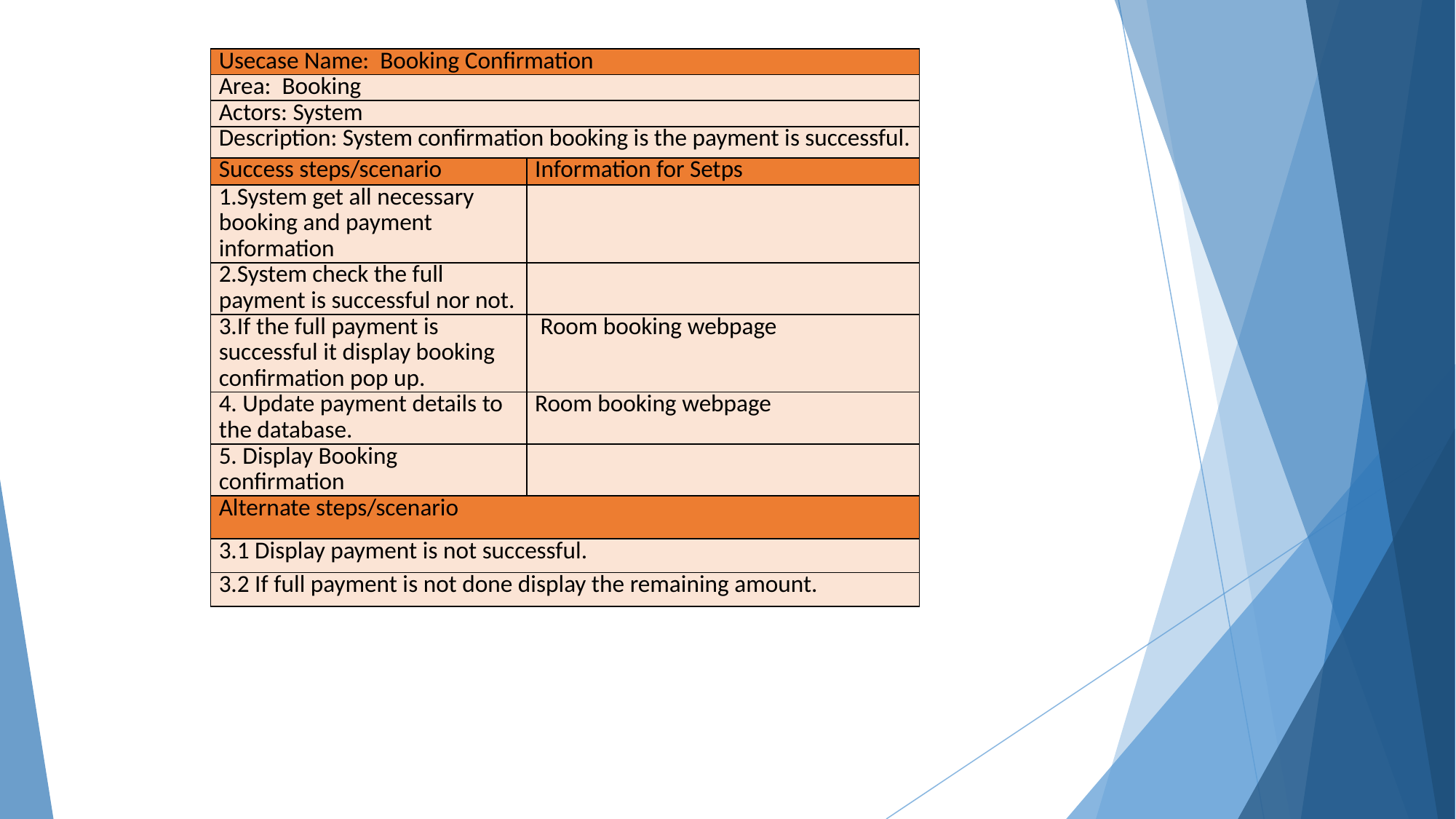

| Usecase Name: Booking Confirmation |  |
| --- | --- |
| Area: Booking |  |
| Actors: System |  |
| Description: System confirmation booking is the payment is successful. |  |
| Success steps/scenario | Information for Setps |
| 1.System get all necessary booking and payment information |  |
| 2.System check the full payment is successful nor not. |  |
| 3.If the full payment is successful it display booking confirmation pop up. | Room booking webpage |
| 4. Update payment details to the database. | Room booking webpage |
| 5. Display Booking confirmation |  |
| Alternate steps/scenario |  |
| 3.1 Display payment is not successful. |  |
| 3.2 If full payment is not done display the remaining amount. |  |